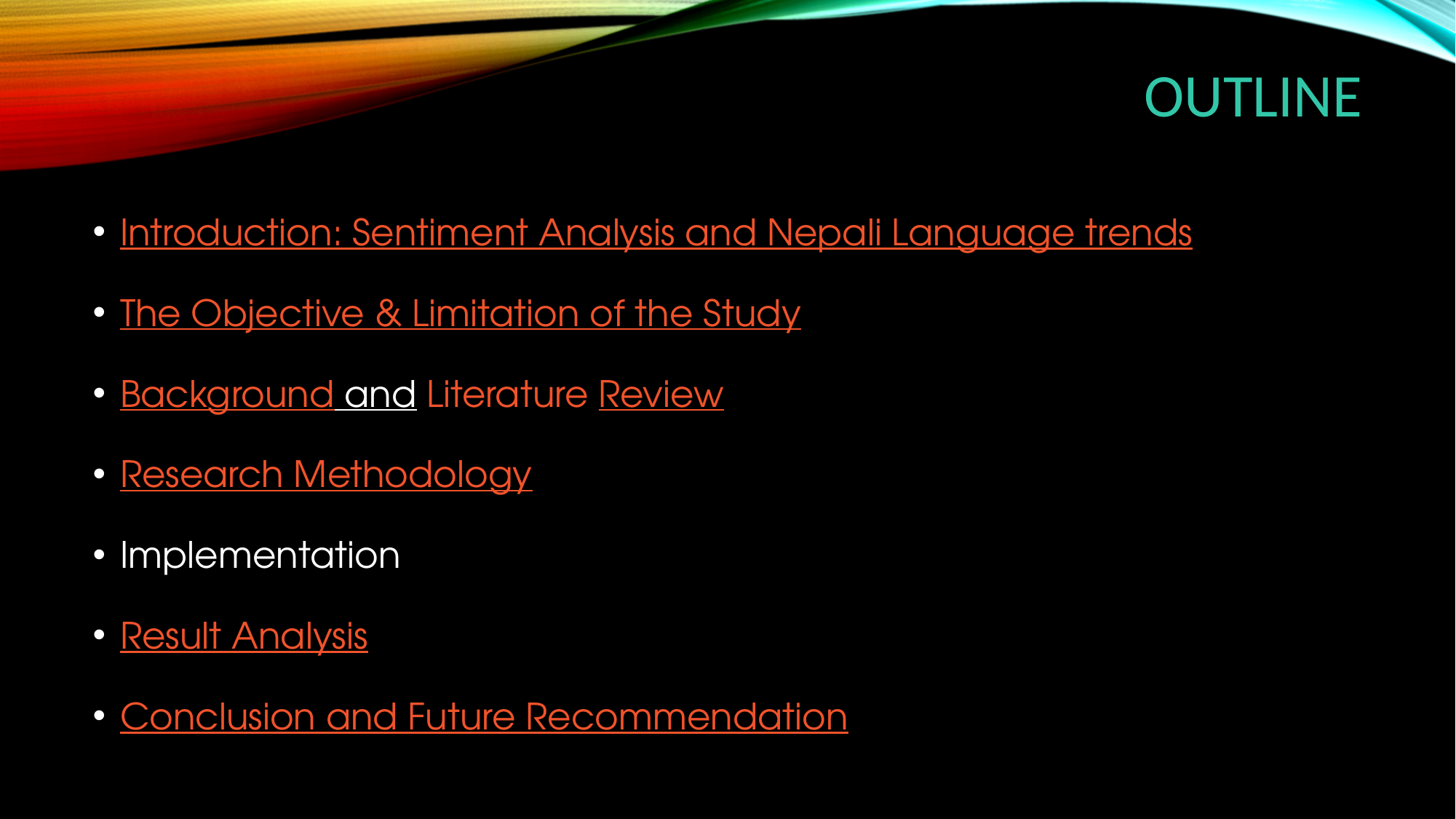

# OUTLINE
Introduction: Sentiment Analysis and Nepali Language trends
The Objective & Limitation of the Study
Background and Literature Review
Research Methodology
Implementation
Result Analysis
Conclusion and Future Recommendation